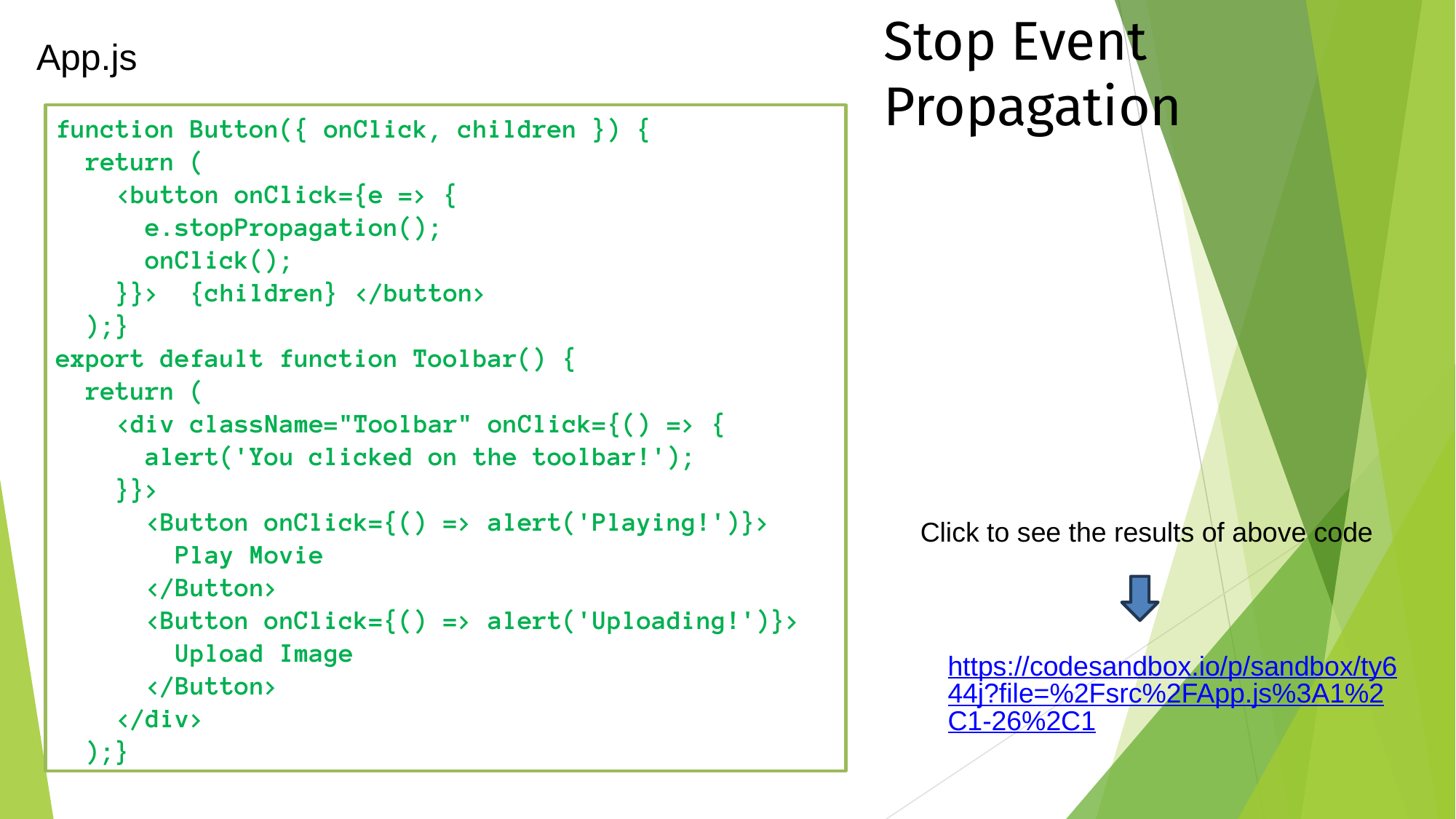

# Stop Event Propagation
App.js
function Button({ onClick, children }) {
  return (
    <button onClick={e => {
      e.stopPropagation();
      onClick();
    }}>  {children} </button>
  );}
export default function Toolbar() {
  return (
    <div className="Toolbar" onClick={() => {
      alert('You clicked on the toolbar!');
    }}>
      <Button onClick={() => alert('Playing!')}>
        Play Movie
      </Button>
      <Button onClick={() => alert('Uploading!')}>
        Upload Image
      </Button>
    </div>
  );}
Click to see the results of above code

https://codesandbox.io/p/sandbox/ty644j?file=%2Fsrc%2FApp.js%3A1%2C1-26%2C1